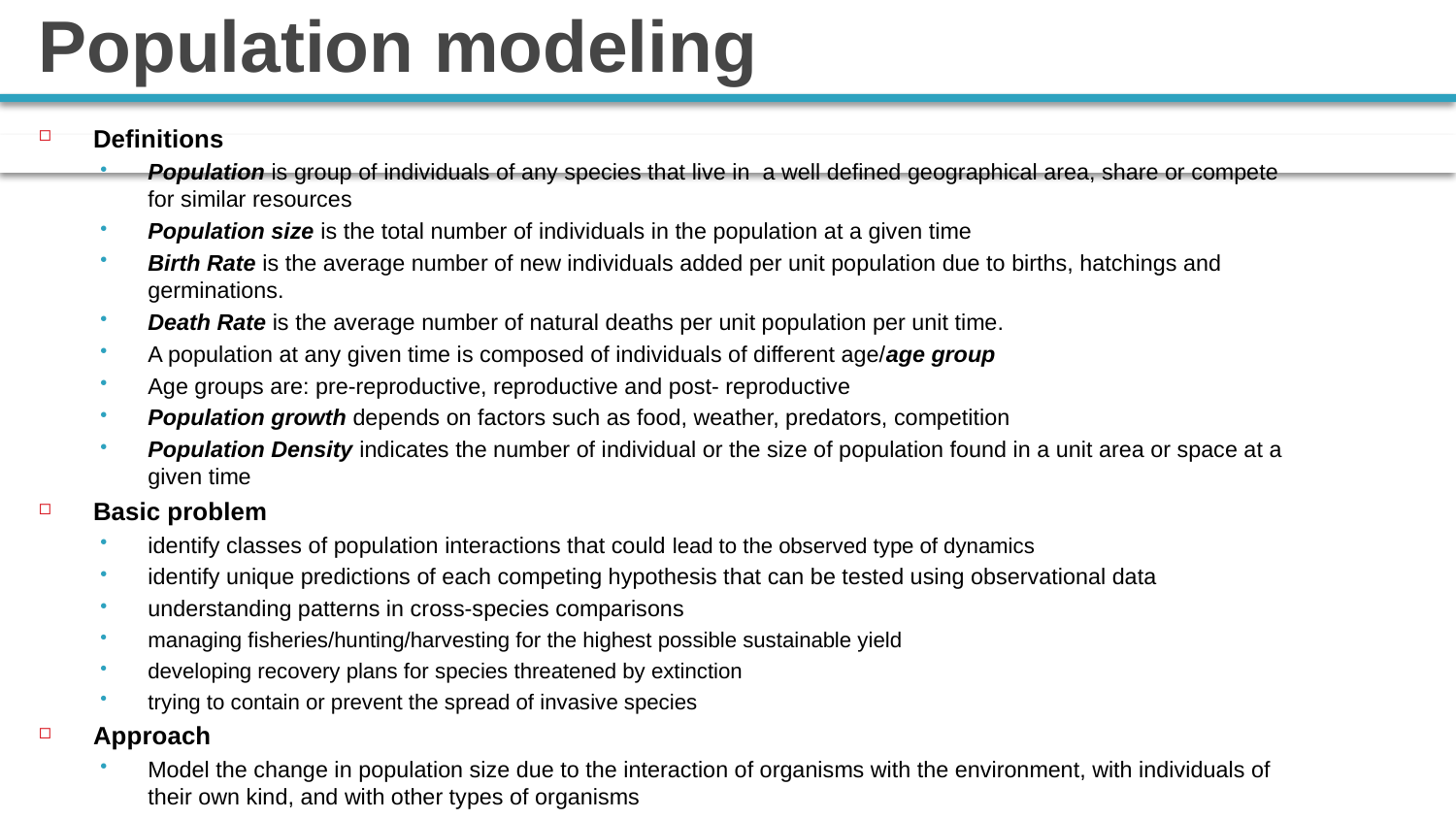

# Population modeling
Definitions
Population is group of individuals of any species that live in  a well defined geographical area, share or compete  for similar resources
Population size is the total number of individuals in the population at a given time
Birth Rate is the average number of new individuals added per unit population due to births, hatchings and germinations.
Death Rate is the average number of natural deaths per unit population per unit time.
A population at any given time is composed of individuals of different age/age group
Age groups are: pre-reproductive, reproductive and post- reproductive
Population growth depends on factors such as food, weather, predators, competition
Population Density indicates the number of individual or the size of population found in a unit area or space at a given time
Basic problem
identify classes of population interactions that could lead to the observed type of dynamics
identify unique predictions of each competing hypothesis that can be tested using observational data
understanding patterns in cross-species comparisons
managing fisheries/hunting/harvesting for the highest possible sustainable yield
developing recovery plans for species threatened by extinction
trying to contain or prevent the spread of invasive species
Approach
Model the change in population size due to the interaction of organisms with the environment, with individuals of their own kind, and with other types of organisms